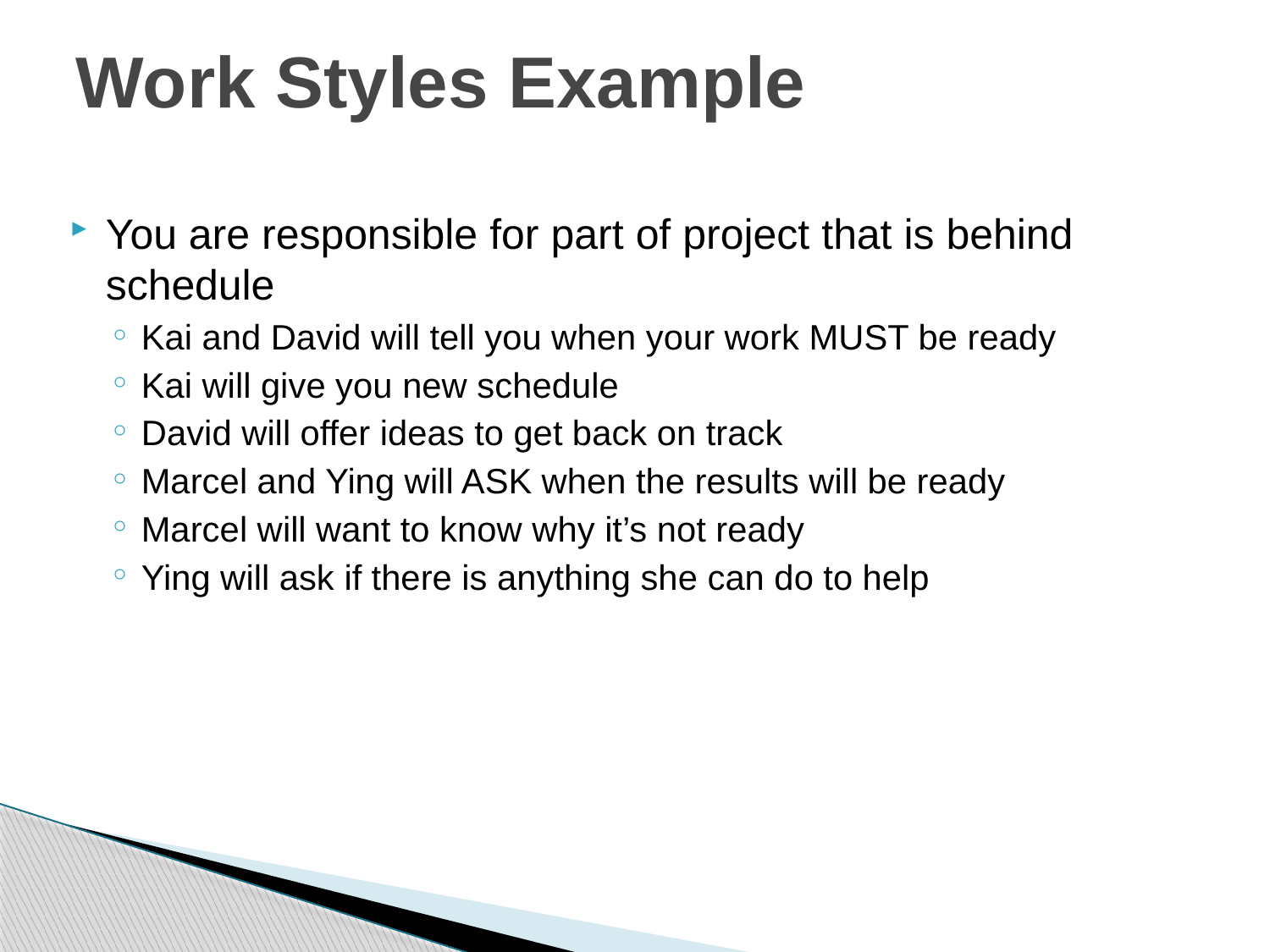

Work Styles Example
You are responsible for part of project that is behind schedule
Kai and David will tell you when your work MUST be ready
Kai will give you new schedule
David will offer ideas to get back on track
Marcel and Ying will ASK when the results will be ready
Marcel will want to know why it’s not ready
Ying will ask if there is anything she can do to help